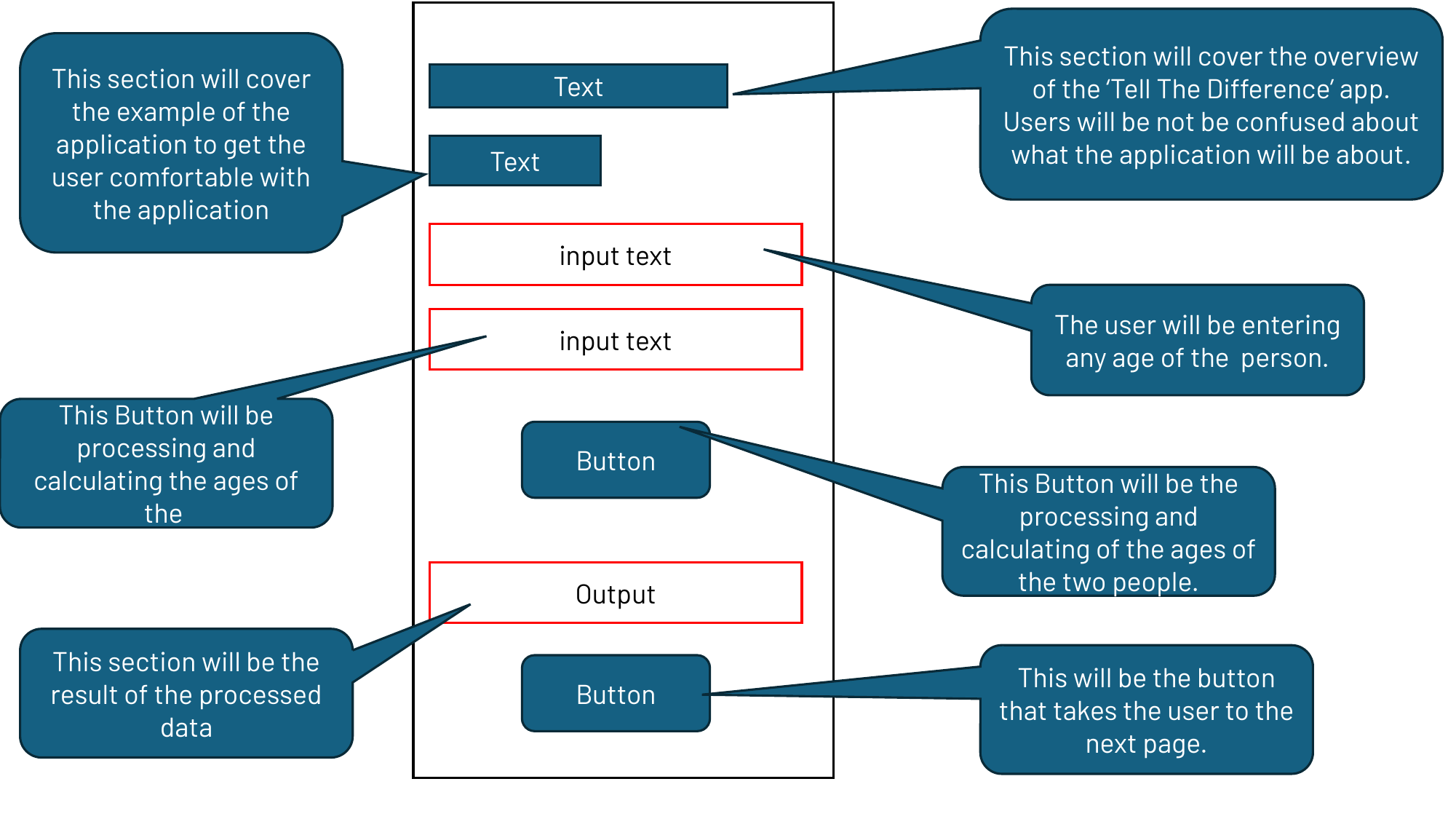

In
This section will cover the overview of the ‘Tell The Difference’ app. Users will be not be confused about what the application will be about.
This section will cover the example of the application to get the user comfortable with the application
Text
Text
input text
The user will be entering any age of the  person.
input text
This Button will be processing and calculating the ages of the
Button
This Button will be the processing and calculating of the ages of the two people.
Output
This section will be the result of the processed data
This will be the button that takes the user to the next page.
Button